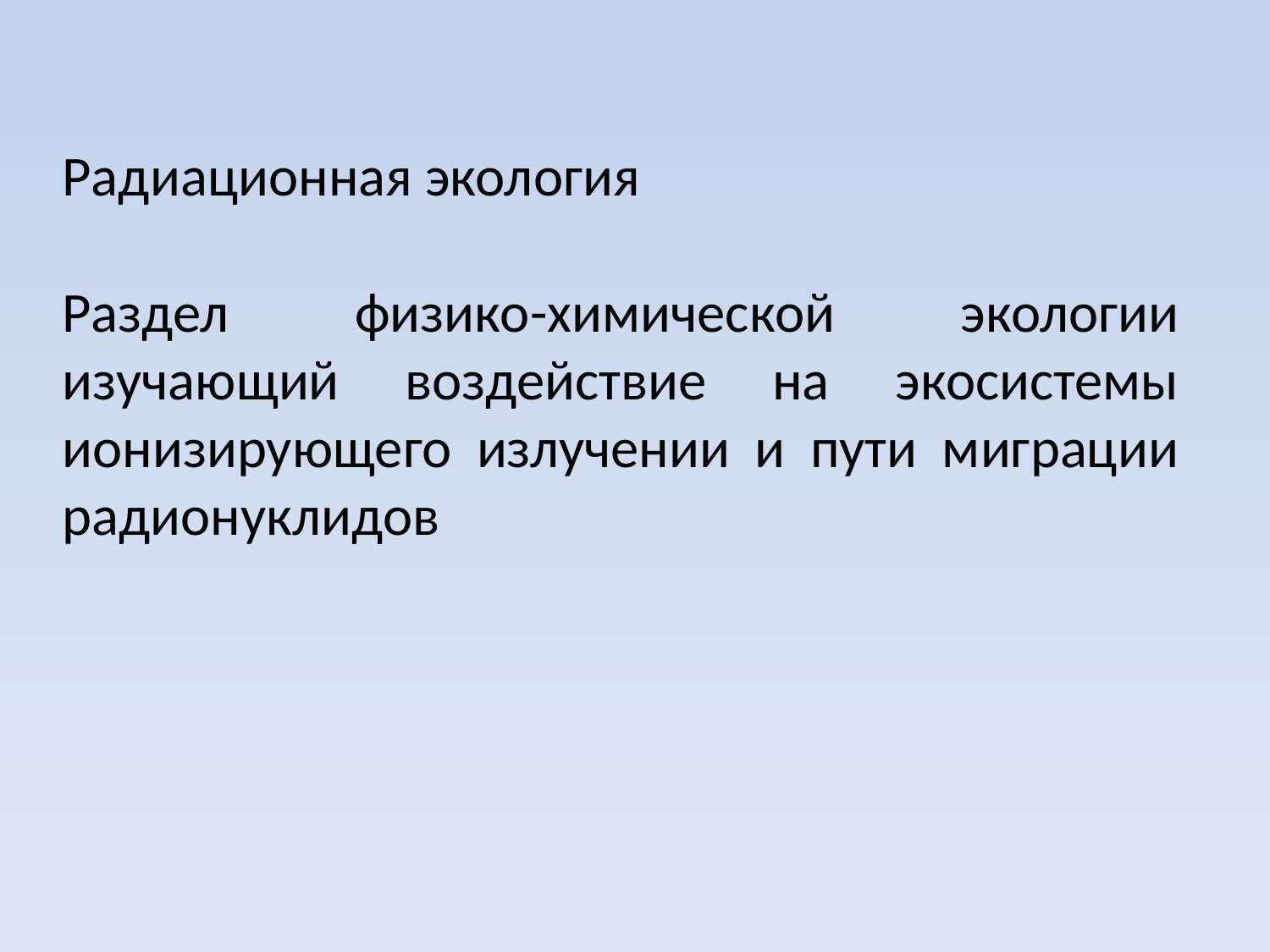

Радиационная экология

Раздел физико-химической экологии изучающий воздействие на экосистемы ионизирующего излучении и пути миграции радионуклидов